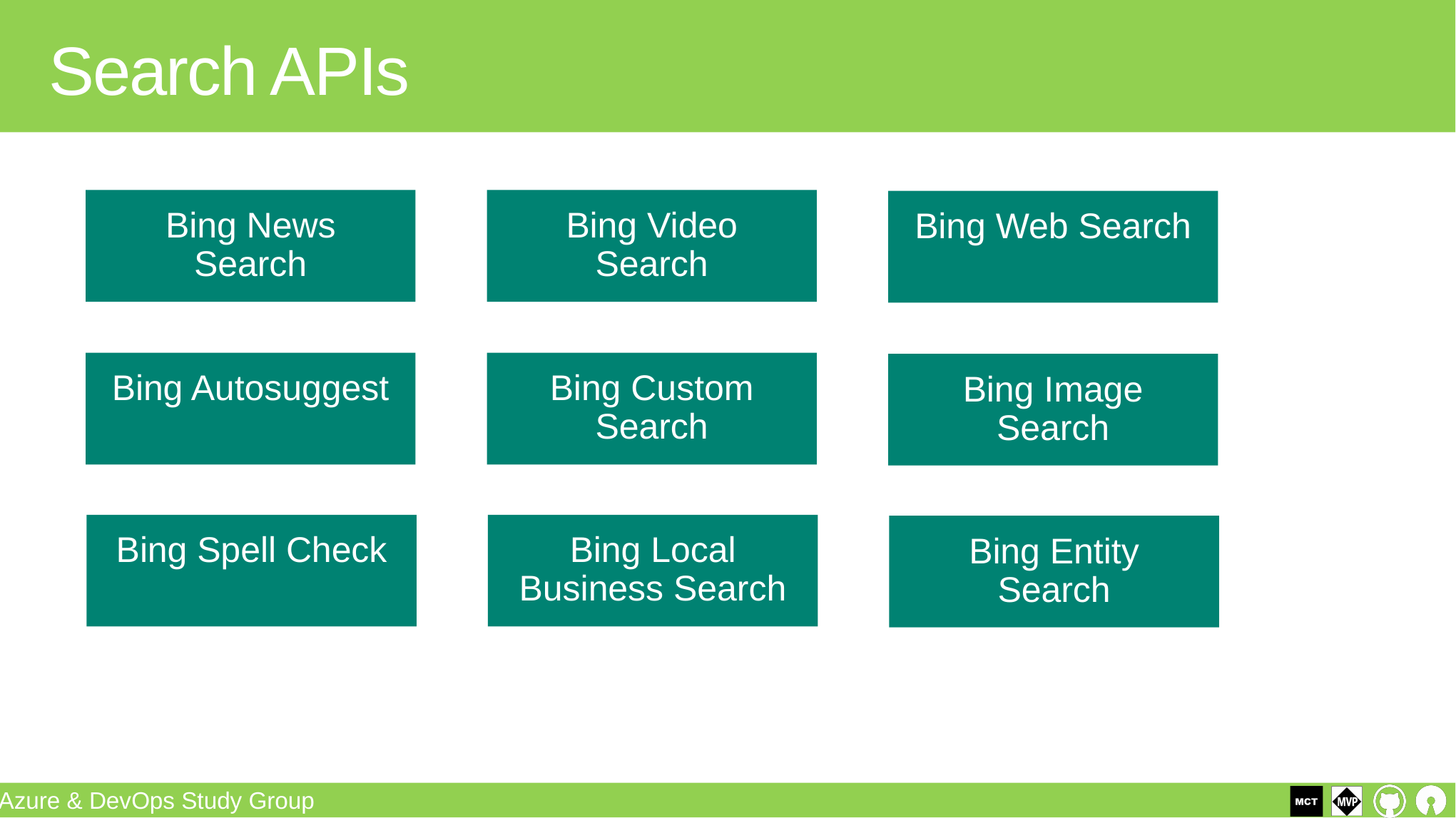

# Search APIs
Bing News Search
Bing Video Search
Bing Web Search
Bing Autosuggest
Bing Custom Search
Bing Image Search
Bing Spell Check
Bing Local Business Search
Bing Entity Search